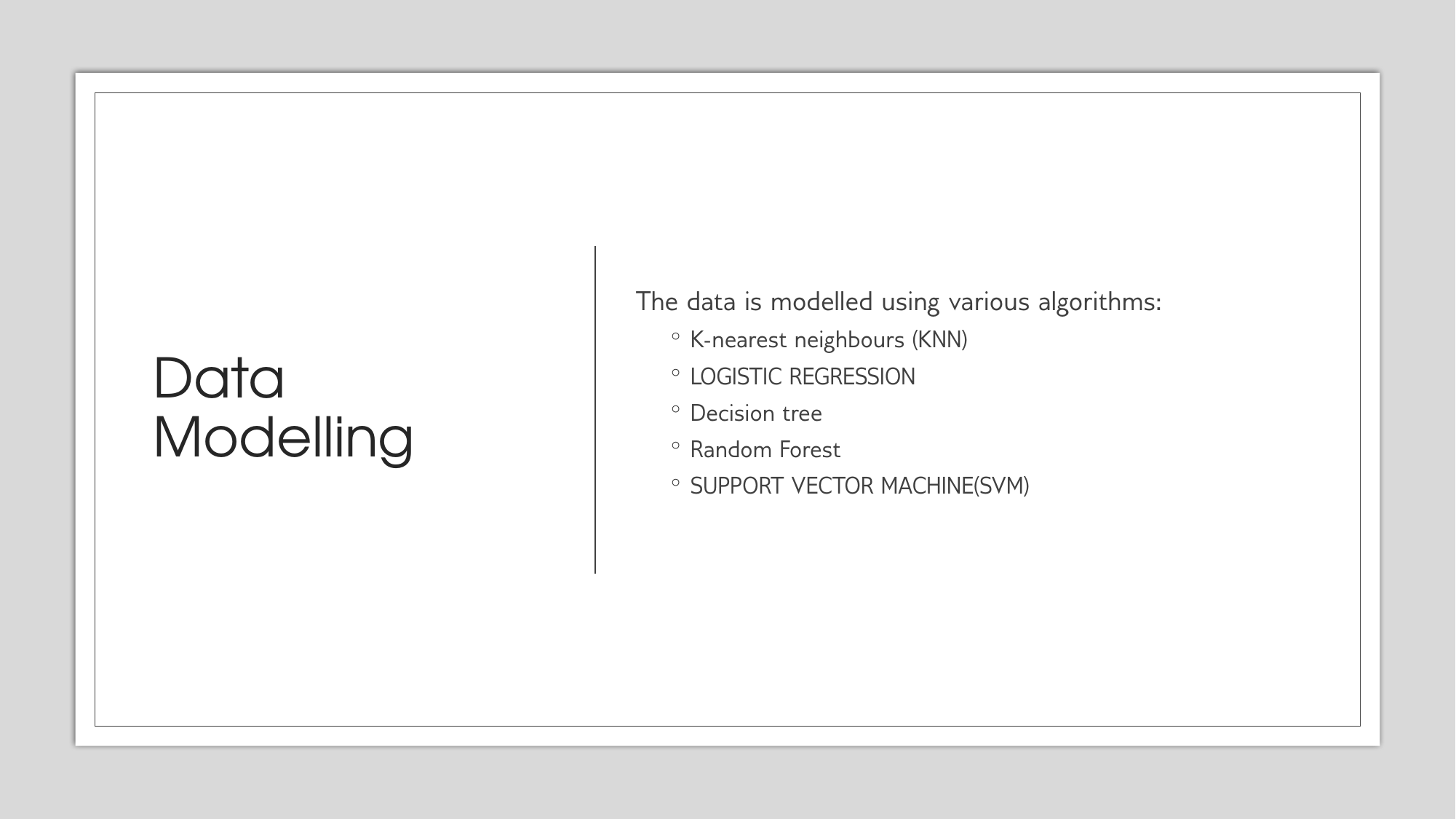

# Data Modelling
The data is modelled using various algorithms:
K-nearest neighbours (KNN)
LOGISTIC REGRESSION
Decision tree
Random Forest
SUPPORT VECTOR MACHINE(SVM)